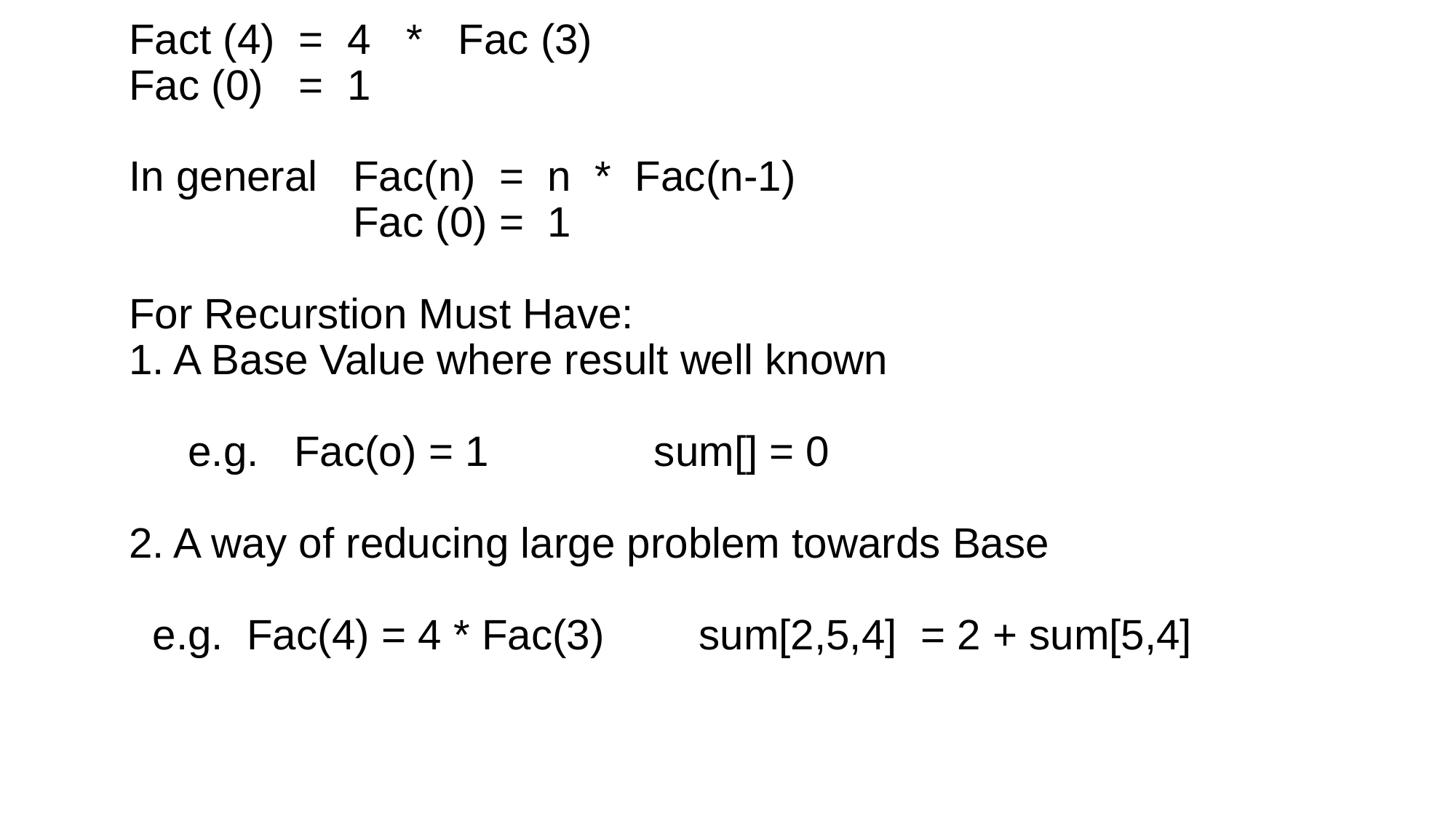

# Fact (4)  =  4   *   Fac (3) Fac (0)   =  1 In general   Fac(n)  =  n  *  Fac(n-1) Fac (0) =  1 For Recurstion Must Have: 1. A Base Value where result well known e.g.   Fac(o) = 1              sum[] = 0 2. A way of reducing large problem towards Base e.g.  Fac(4) = 4 * Fac(3)        sum[2,5,4]  = 2 + sum[5,4]